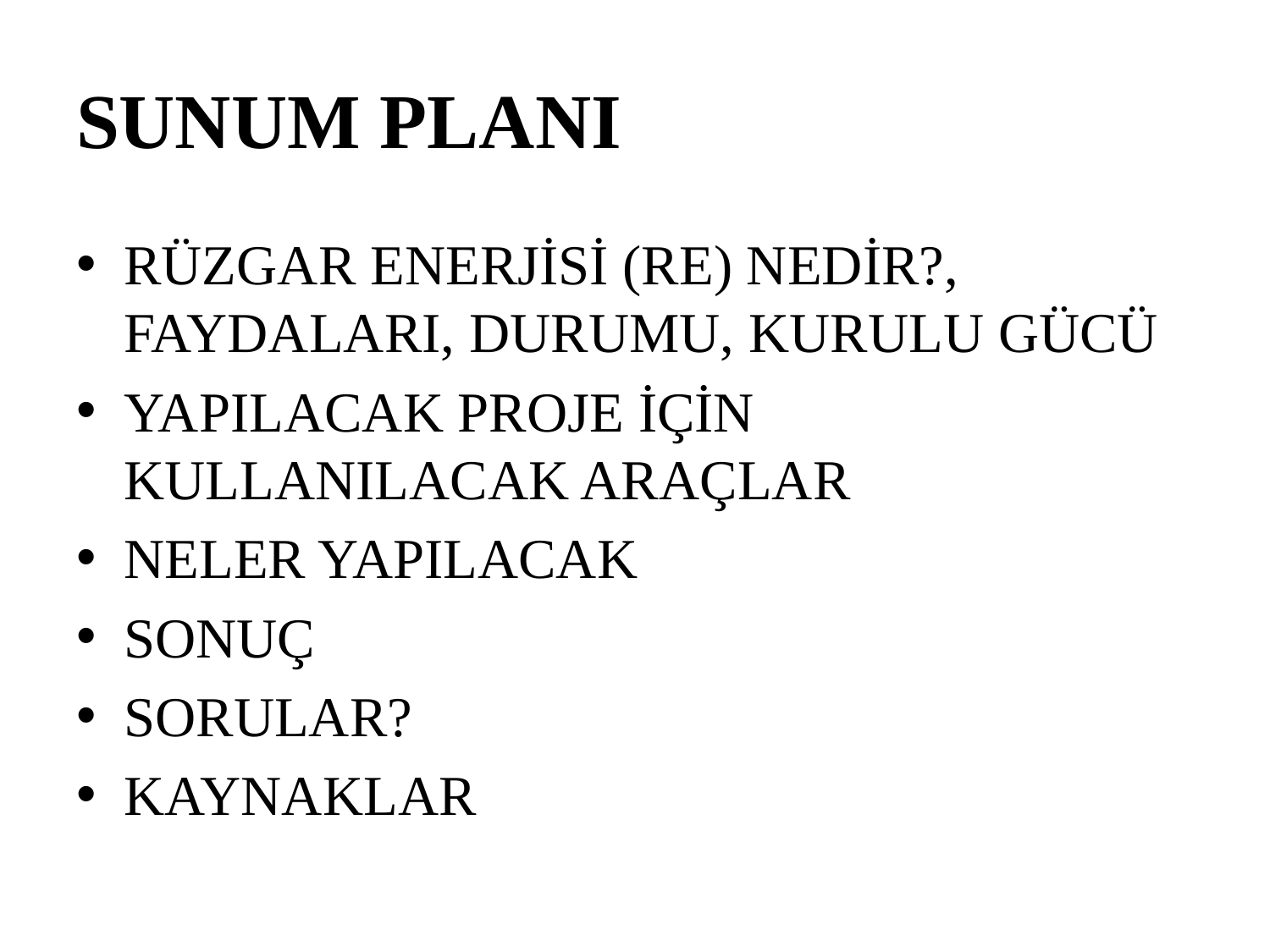

# SUNUM PLANI
RÜZGAR ENERJİSİ (RE) NEDİR?, FAYDALARI, DURUMU, KURULU GÜCÜ
YAPILACAK PROJE İÇİN KULLANILACAK ARAÇLAR
NELER YAPILACAK
SONUÇ
SORULAR?
KAYNAKLAR